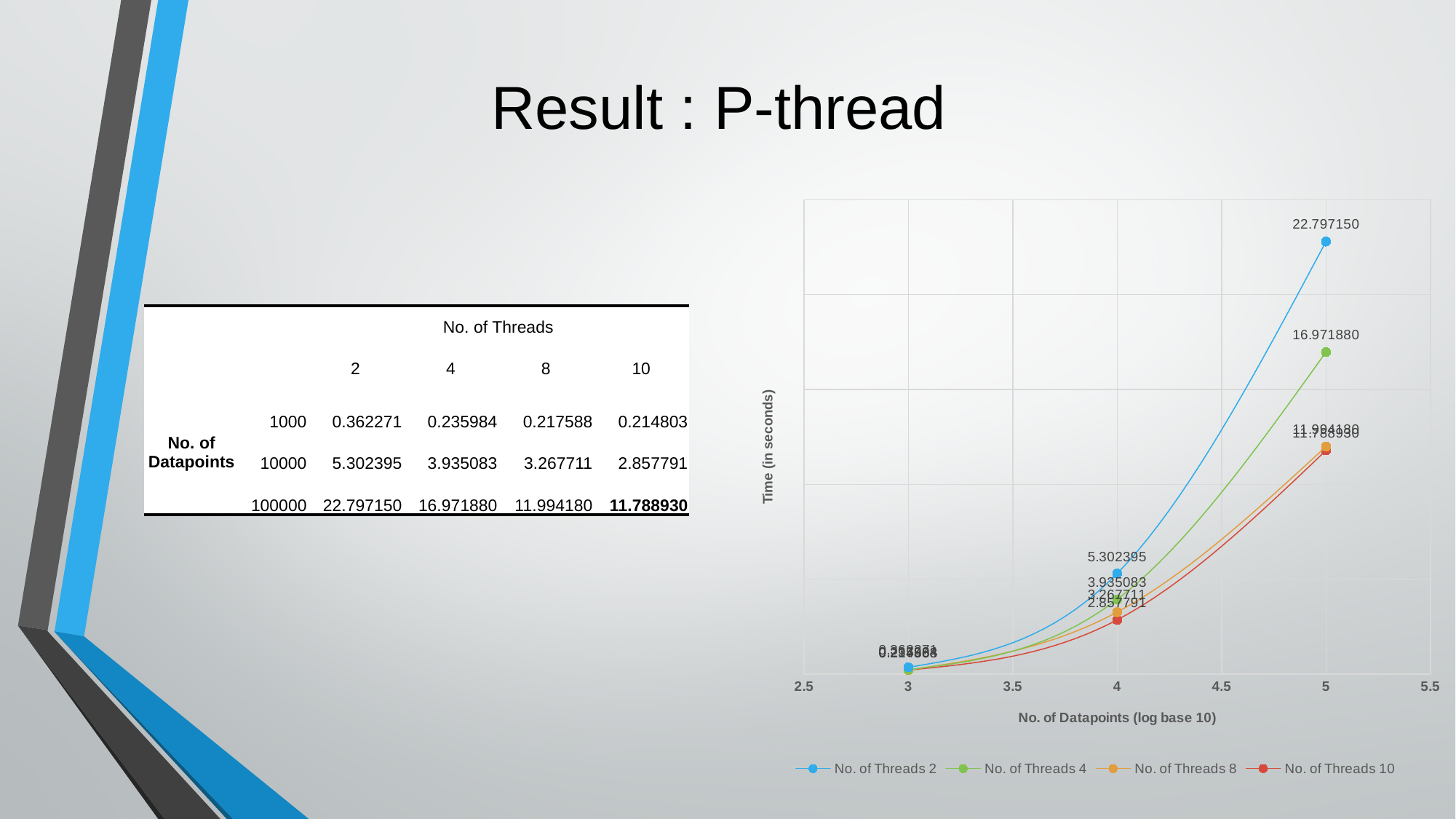

Result : P-thread

### Chart

| Category | No. of Threads | No. of Threads | No. of Threads | No. of Threads |
|---|---|---|---|---|

|  |  | No. of Threads |  |  |  |
| --- | --- | --- | --- | --- | --- |
|  |  | 2 | 4 | 8 | 10 |
| No. of Datapoints | 1000 | 0.362271 | 0.235984 | 0.217588 | 0.214803 |
|  | 10000 | 5.302395 | 3.935083 | 3.267711 | 2.857791 |
|  | 100000 | 22.797150 | 16.971880 | 11.994180 | 11.788930 |